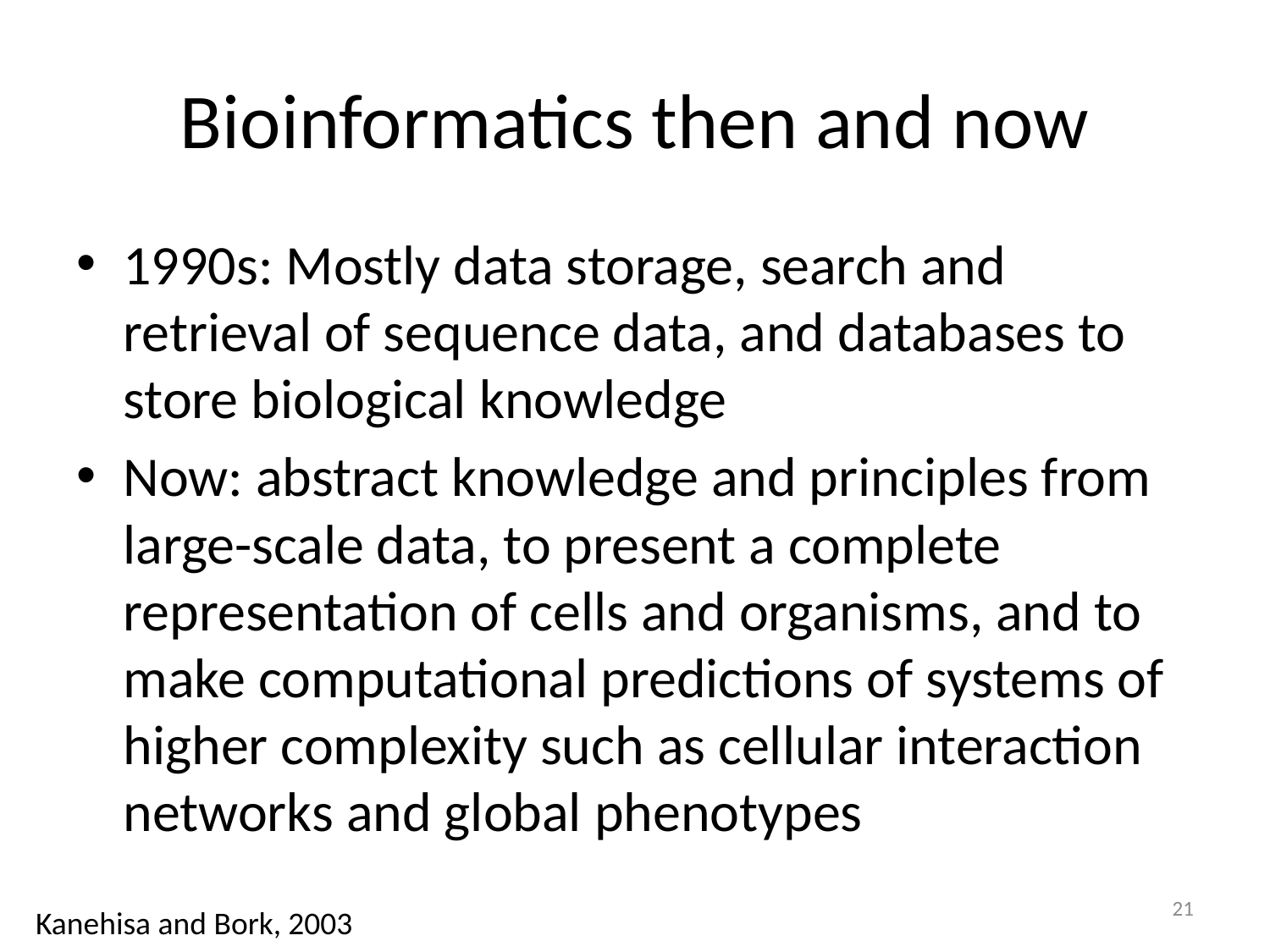

# Bioinformatics then and now
1990s: Mostly data storage, search and retrieval of sequence data, and databases to store biological knowledge
Now: abstract knowledge and principles from large-scale data, to present a complete representation of cells and organisms, and to make computational predictions of systems of higher complexity such as cellular interaction networks and global phenotypes
21
Kanehisa and Bork, 2003